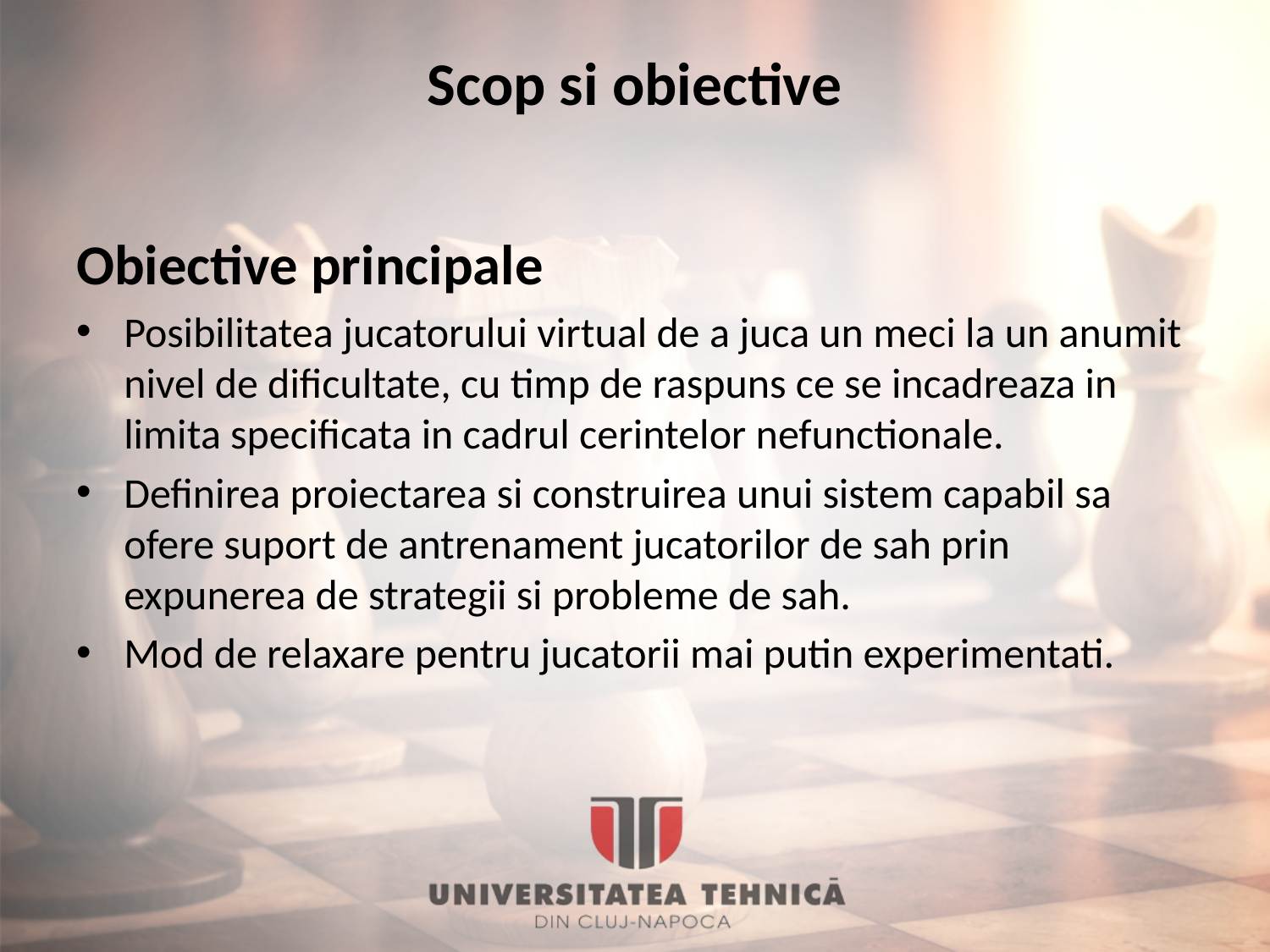

# Scop si obiective
Obiective principale
Posibilitatea jucatorului virtual de a juca un meci la un anumit nivel de dificultate, cu timp de raspuns ce se incadreaza in limita specificata in cadrul cerintelor nefunctionale.
Definirea proiectarea si construirea unui sistem capabil sa ofere suport de antrenament jucatorilor de sah prin expunerea de strategii si probleme de sah.
Mod de relaxare pentru jucatorii mai putin experimentati.